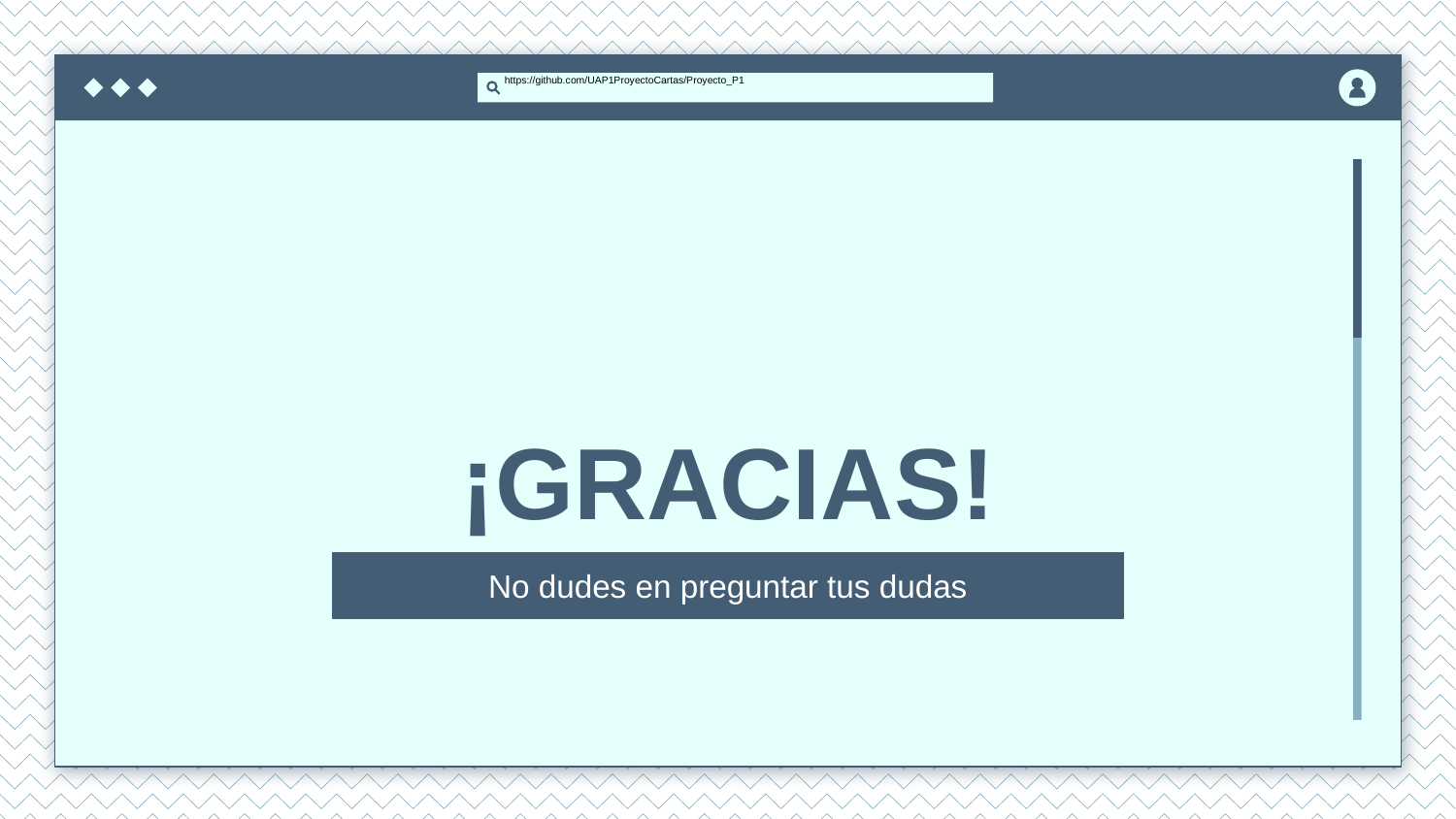

https://github.com/UAP1ProyectoCartas/Proyecto_P1
# ¡GRACIAS!
No dudes en preguntar tus dudas